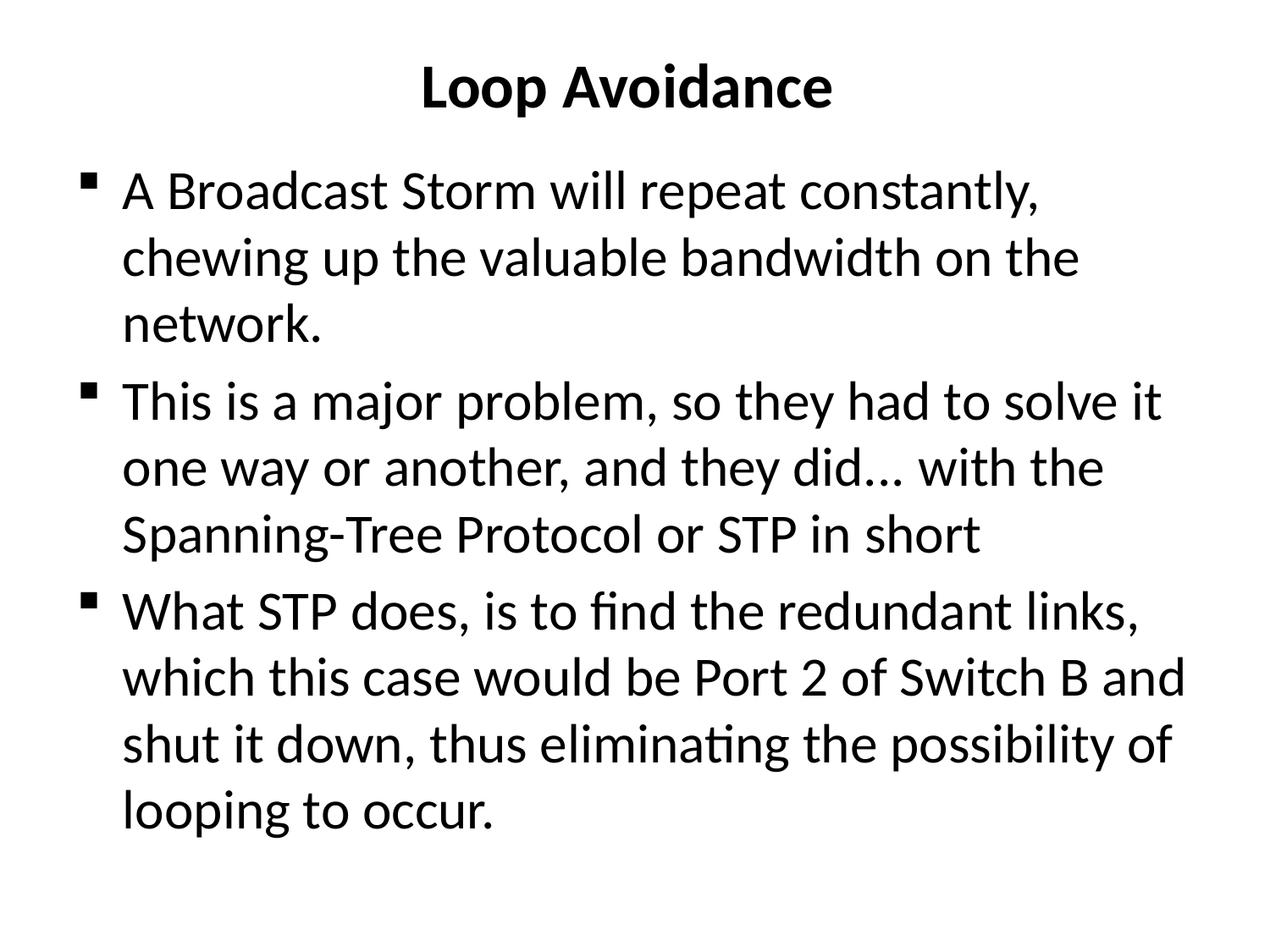

# Loop Avoidance
A Broadcast Storm will repeat constantly, chewing up the valuable bandwidth on the network.
This is a major problem, so they had to solve it one way or another, and they did... with the Spanning-Tree Protocol or STP in short
What STP does, is to find the redundant links, which this case would be Port 2 of Switch B and shut it down, thus eliminating the possibility of looping to occur.